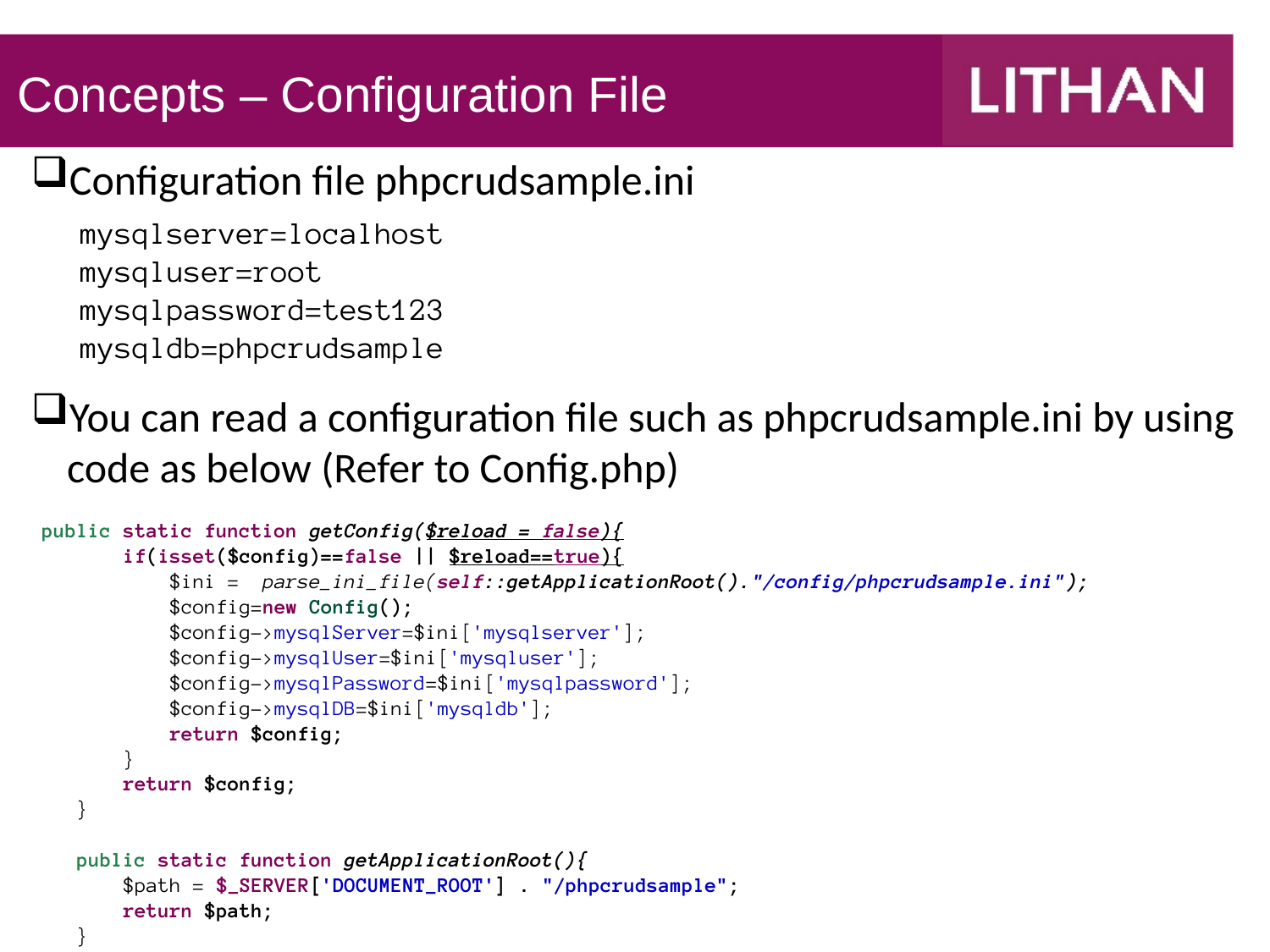

Concepts – Configuration File
Configuration file phpcrudsample.ini

You can read a configuration file such as phpcrudsample.ini by using code as below (Refer to Config.php)

mysqlserver=localhost
mysqluser=root
mysqlpassword=test123
mysqldb=phpcrudsample
 public static function getConfig($reload = false){
        if(isset($config)==false || $reload==true){
            $ini =  parse_ini_file(self::getApplicationRoot()."/config/phpcrudsample.ini");
            $config=new Config();
            $config->mysqlServer=$ini['mysqlserver'];
            $config->mysqlUser=$ini['mysqluser'];
            $config->mysqlPassword=$ini['mysqlpassword'];
            $config->mysqlDB=$ini['mysqldb'];
            return $config;
        }
        return $config;
    }

    public static function getApplicationRoot(){
        $path = $_SERVER['DOCUMENT_ROOT'] . "/phpcrudsample";
        return $path;
    }